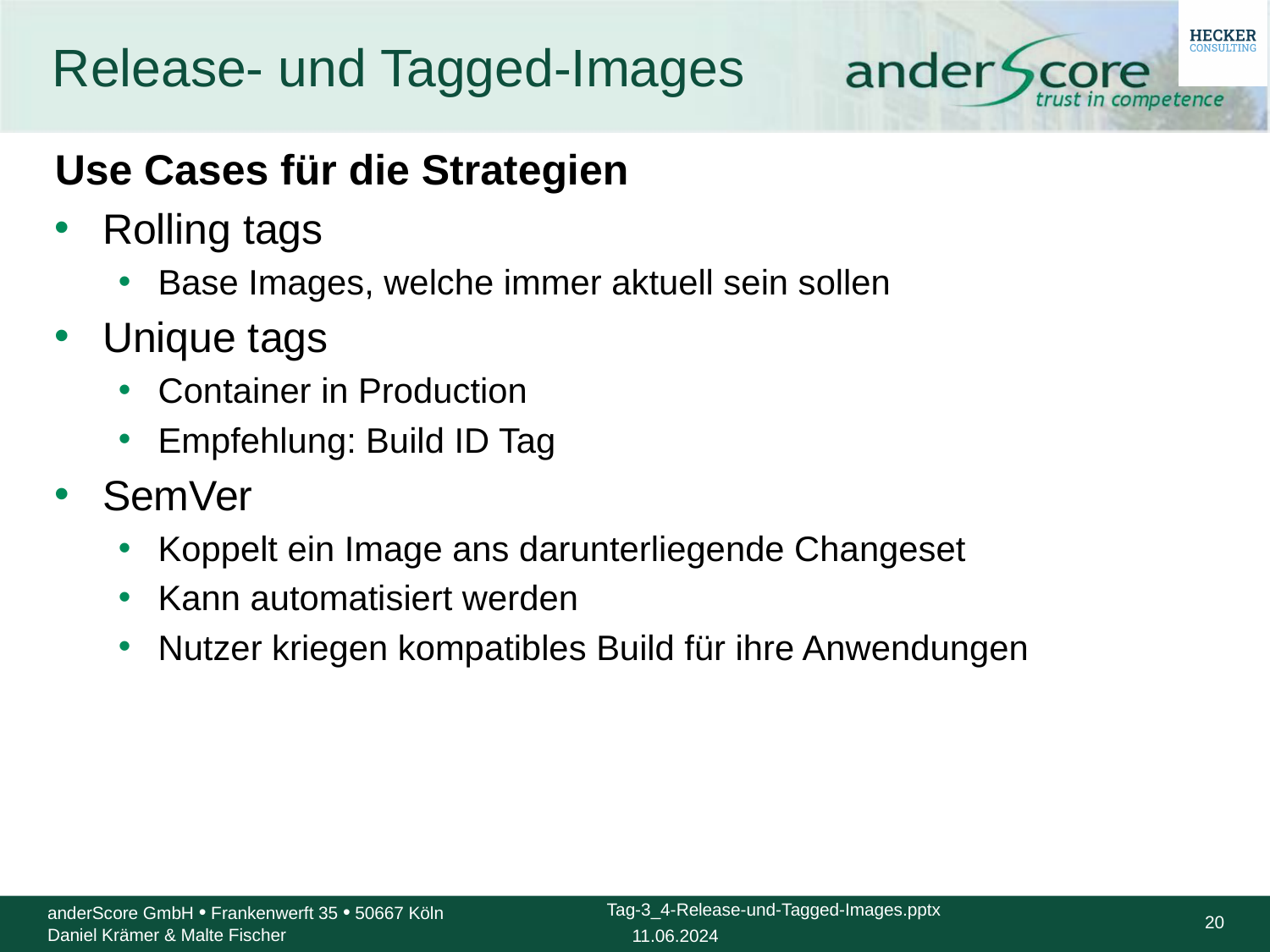

# Release- und Tagged-Images
Use Cases für die Strategien
Rolling tags
Base Images, welche immer aktuell sein sollen
Unique tags
Container in Production
Empfehlung: Build ID Tag
SemVer
Koppelt ein Image ans darunterliegende Changeset
Kann automatisiert werden
Nutzer kriegen kompatibles Build für ihre Anwendungen